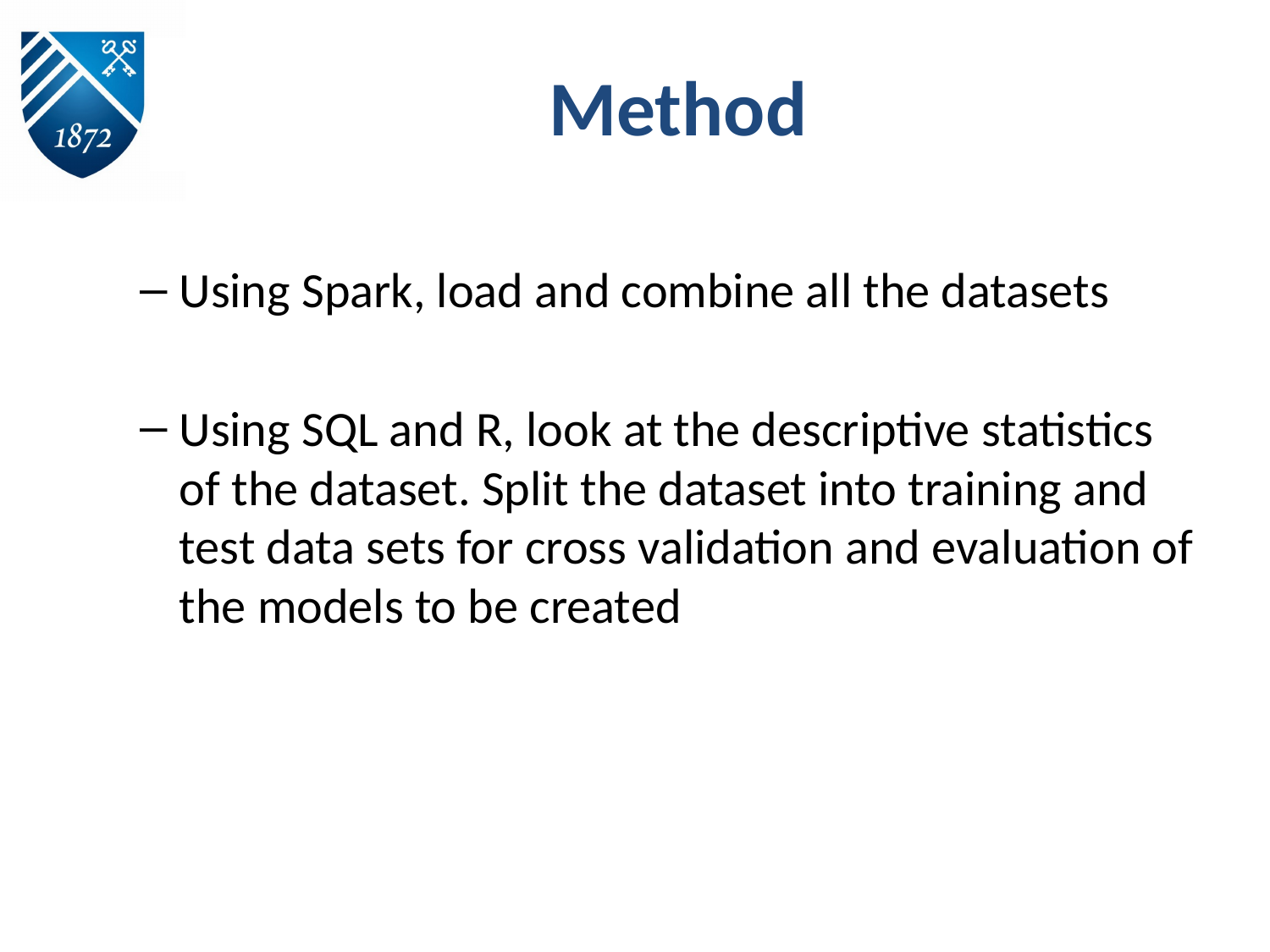

# Method
Using Spark, load and combine all the datasets

Using SQL and R, look at the descriptive statistics of the dataset. Split the dataset into training and test data sets for cross validation and evaluation of the models to be created